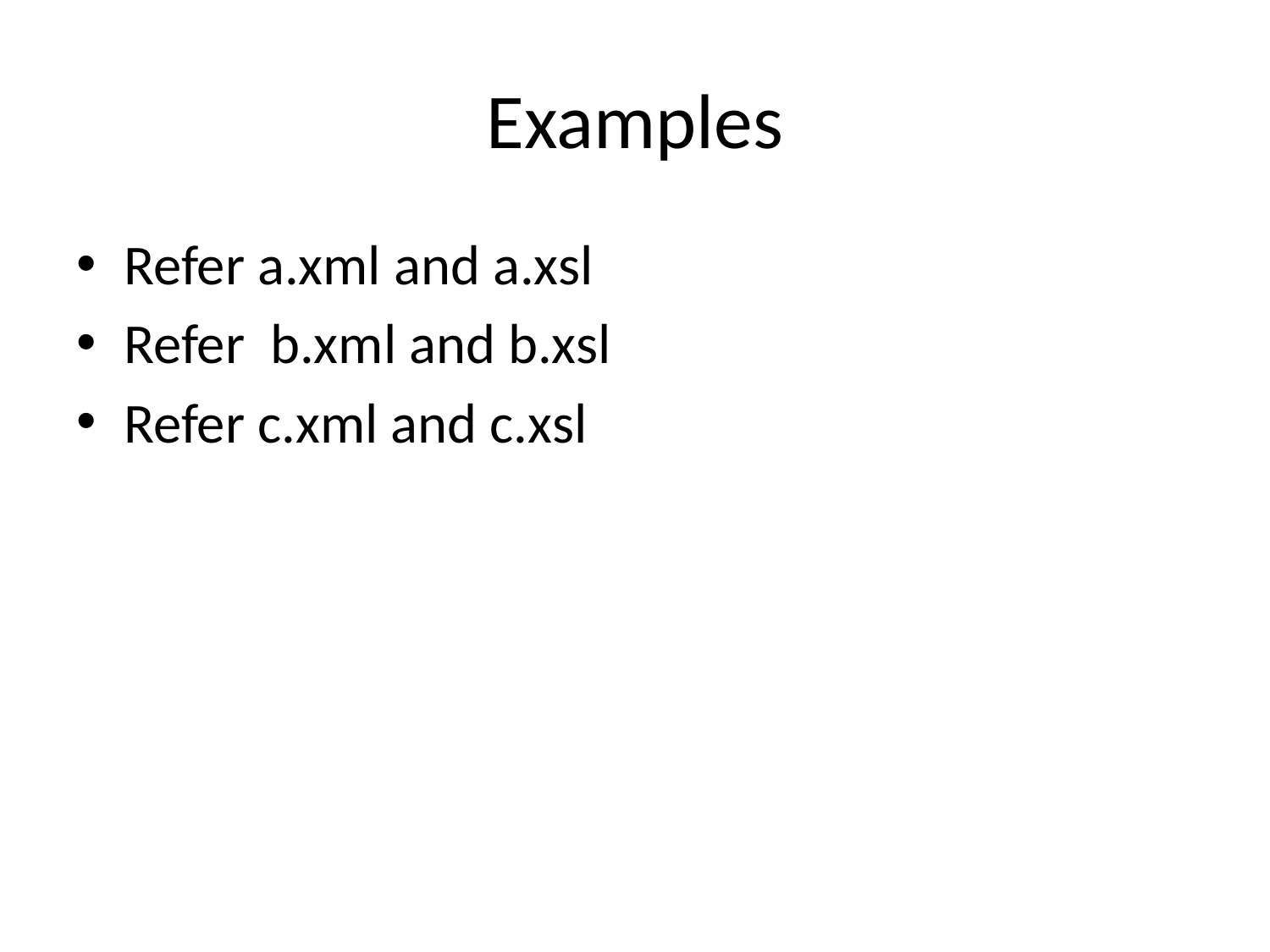

# Examples
Refer a.xml and a.xsl
Refer  b.xml and b.xsl
Refer c.xml and c.xsl